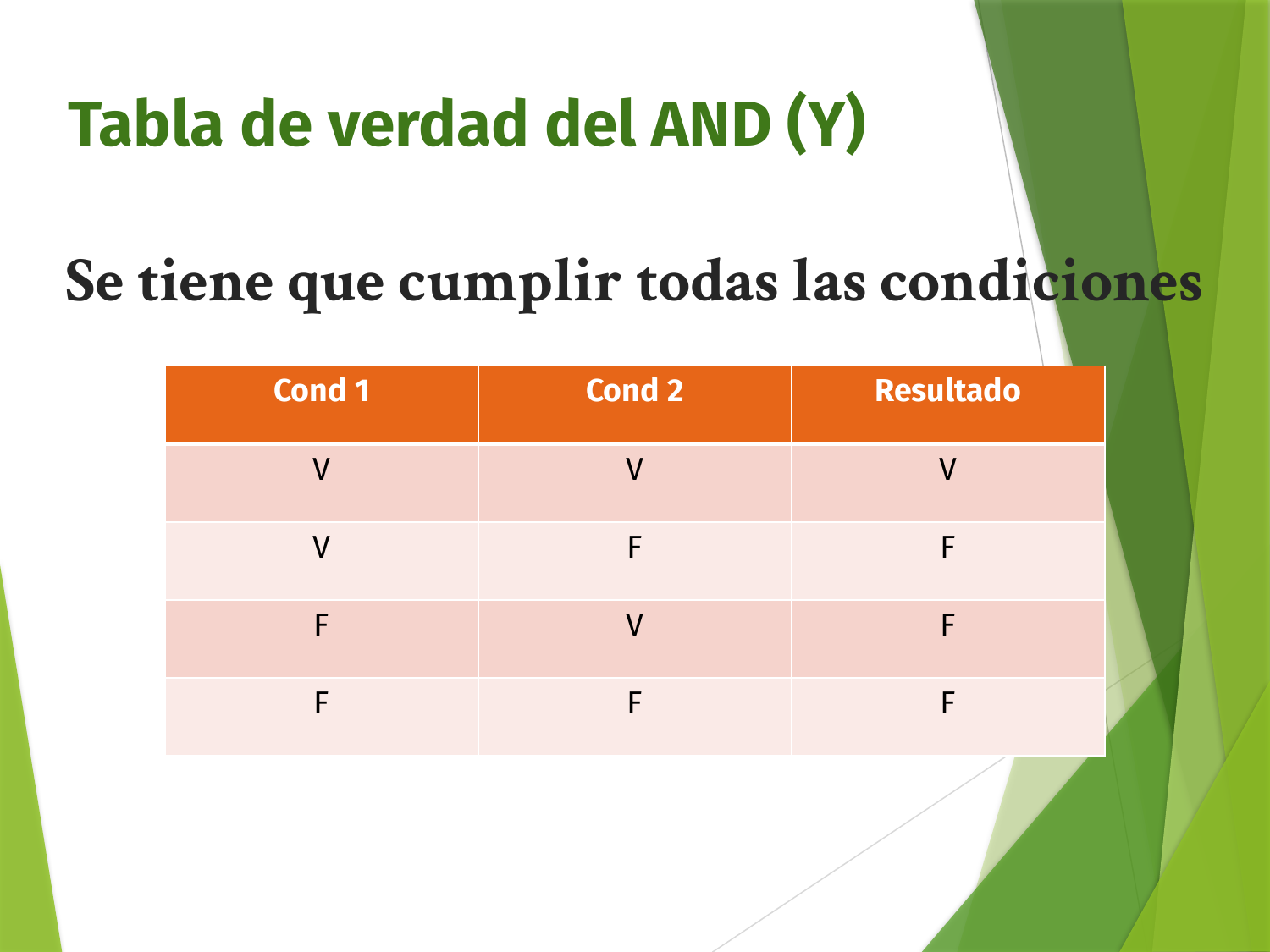

# Tabla de verdad del AND (Y)
Se tiene que cumplir todas las condiciones
| Cond 1 | Cond 2 | Resultado |
| --- | --- | --- |
| V | V | V |
| V | F | F |
| F | V | F |
| F | F | F |